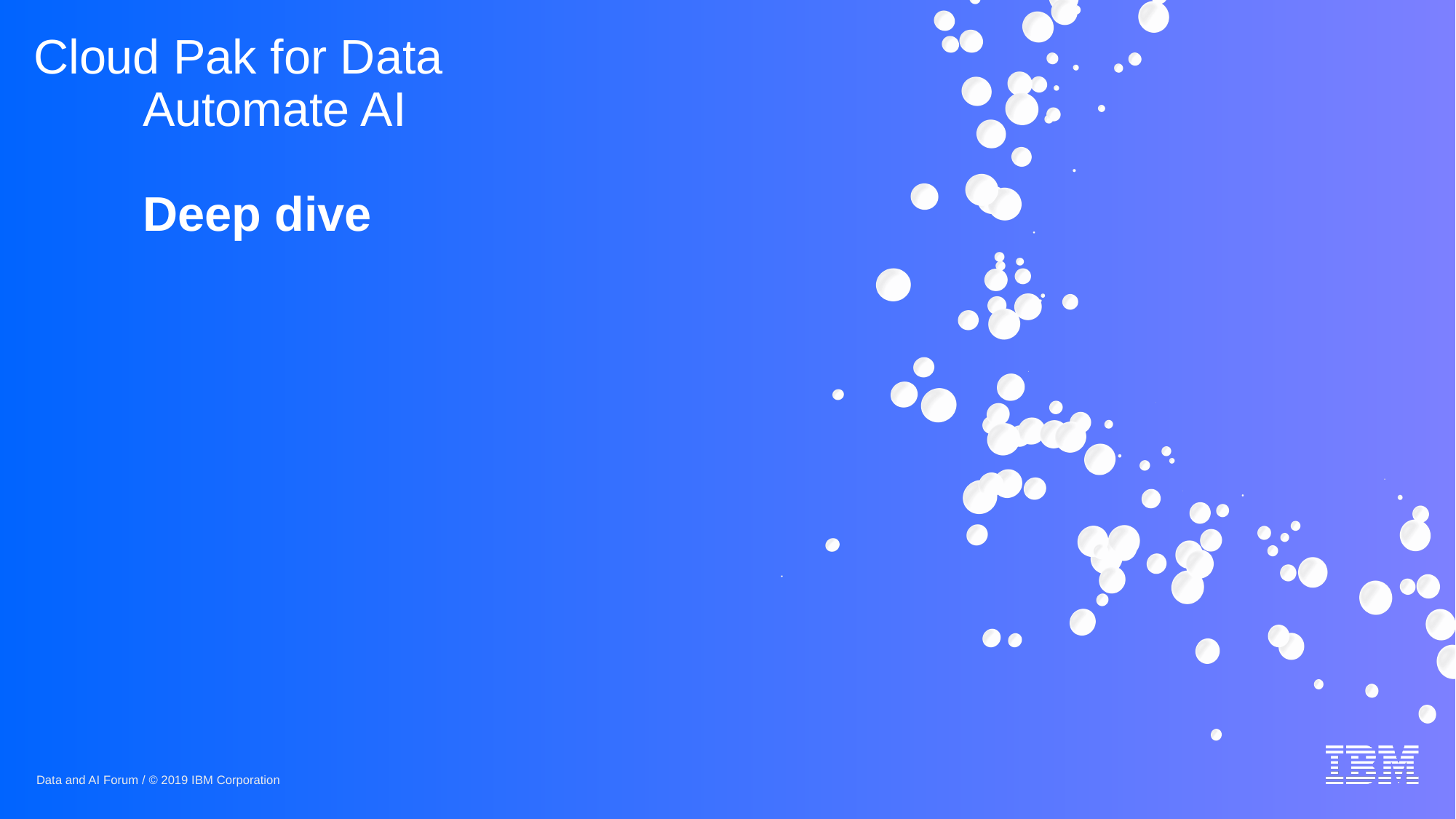

# Cloud Pak for Data Automate AI Deep dive
Data and AI Forum / © 2019 IBM Corporation